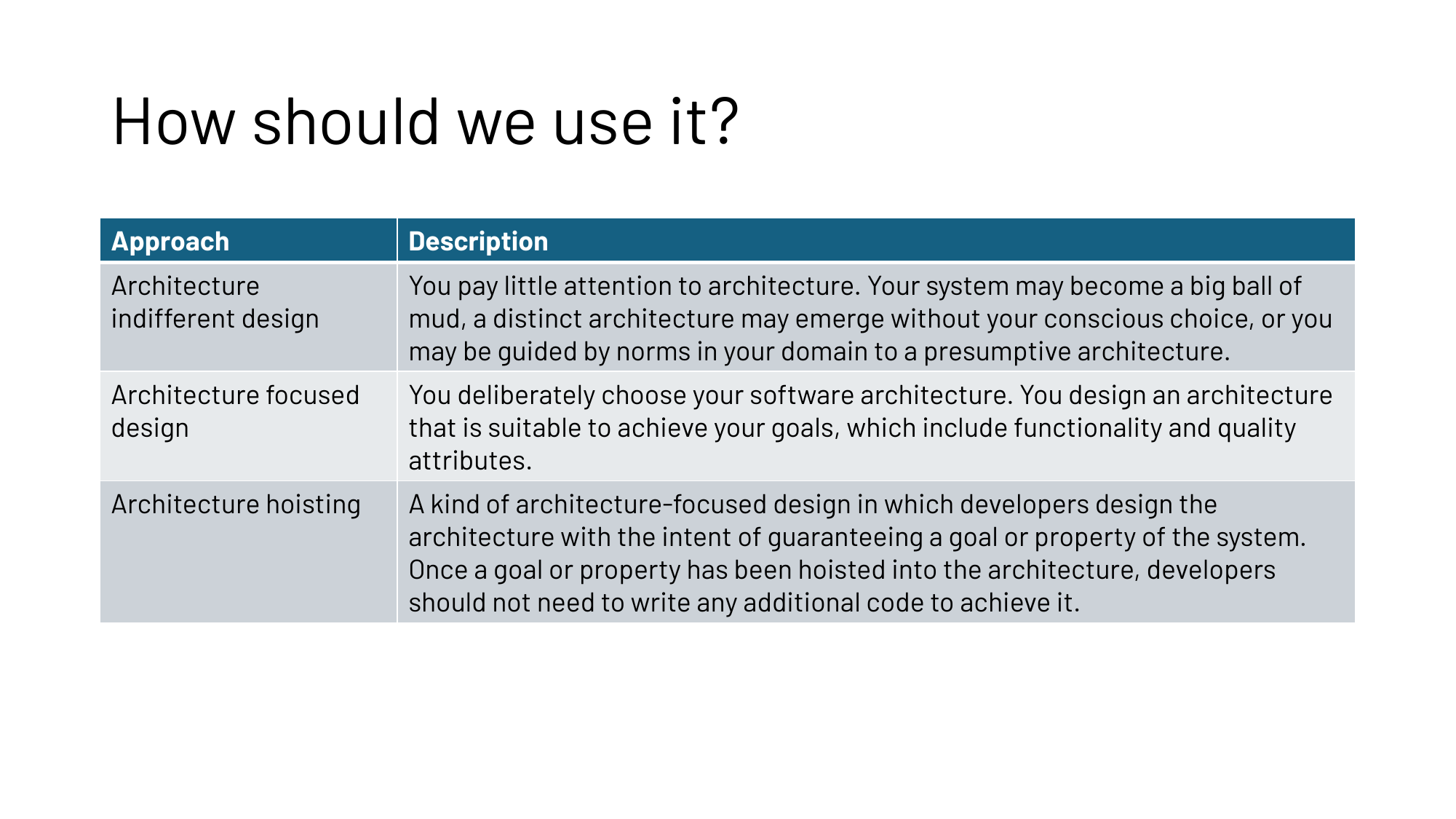

# How should we use it?
| Approach | Description |
| --- | --- |
| Architecture indifferent design | You pay little attention to architecture. Your system may become a big ball of mud, a distinct architecture may emerge without your conscious choice, or you may be guided by norms in your domain to a presumptive architecture. |
| Architecture focused design | You deliberately choose your software architecture. You design an architecture that is suitable to achieve your goals, which include functionality and quality attributes. |
| Architecture hoisting | A kind of architecture-focused design in which developers design the architecture with the intent of guaranteeing a goal or property of the system. Once a goal or property has been hoisted into the architecture, developers should not need to write any additional code to achieve it. |